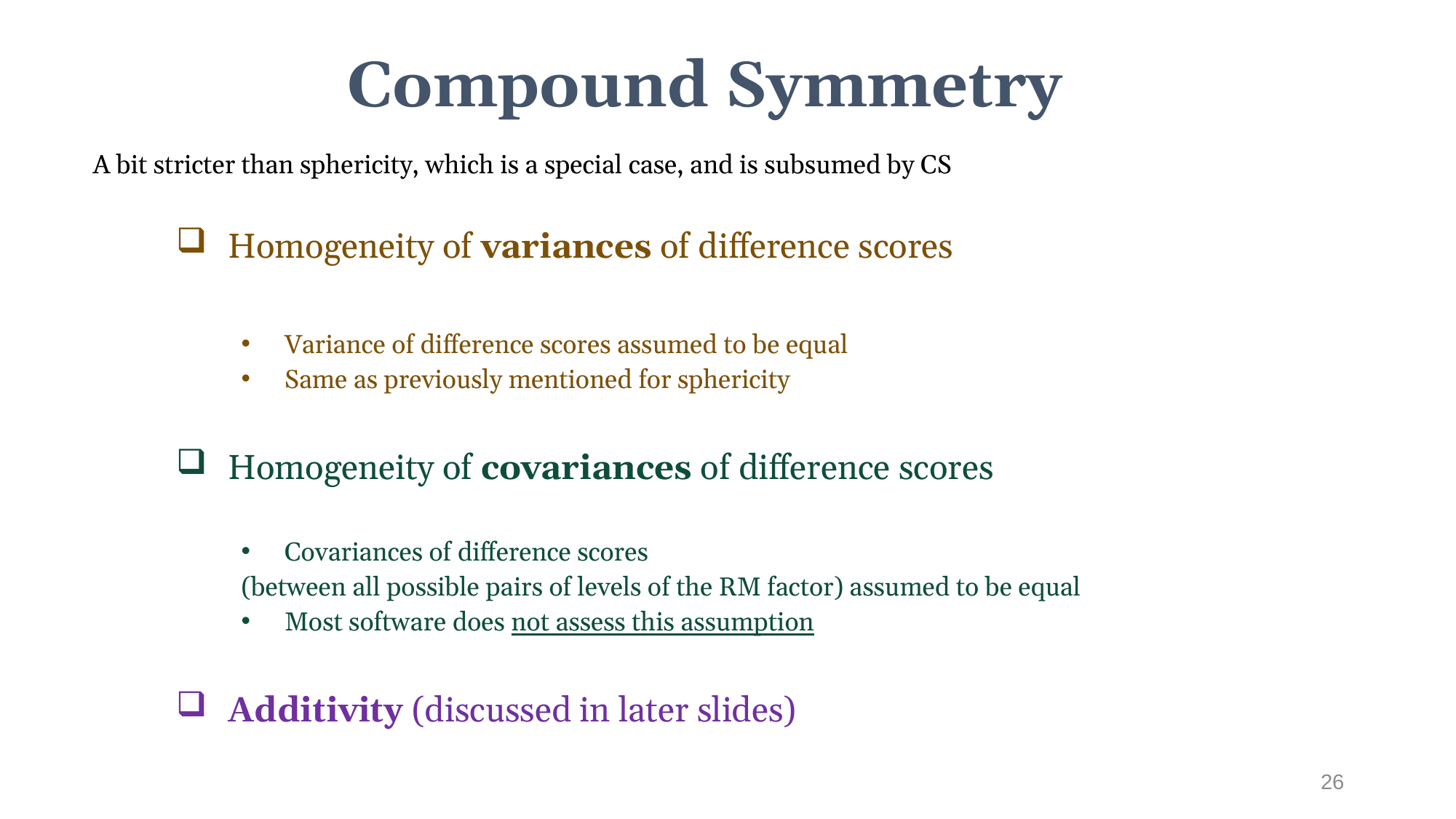

# Compound Symmetry
A bit stricter than sphericity, which is a special case, and is subsumed by CS

Homogeneity of variances of difference scores

Variance of difference scores assumed to be equal
Same as previously mentioned for sphericity

Homogeneity of covariances of difference scores

Covariances of difference scores
	(between all possible pairs of levels of the RM factor) assumed to be equal
Most software does not assess this assumption

Additivity (discussed in later slides)
26